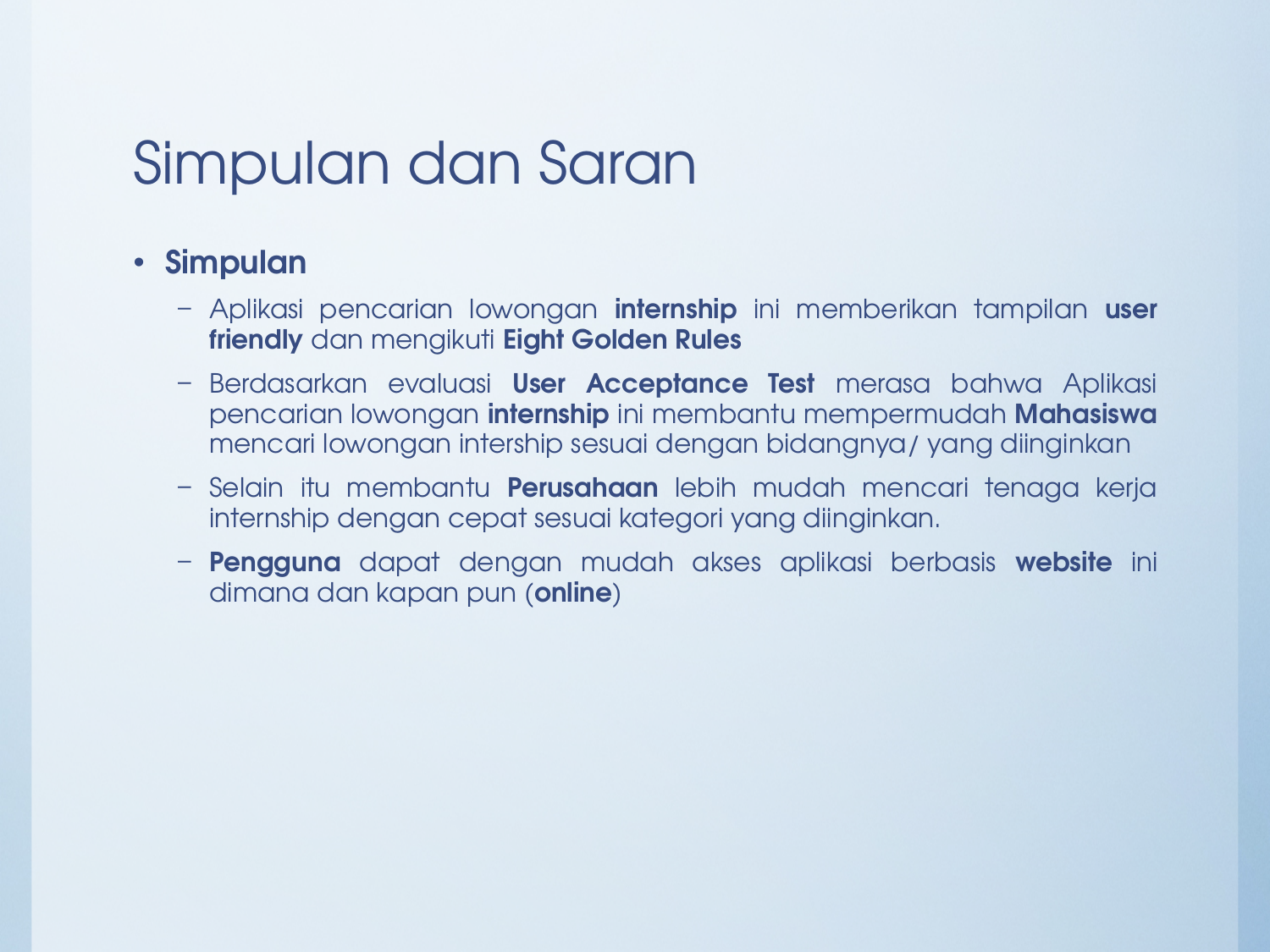

# Simpulan dan Saran
Simpulan
Aplikasi pencarian lowongan internship ini memberikan tampilan user friendly dan mengikuti Eight Golden Rules
Berdasarkan evaluasi User Acceptance Test merasa bahwa Aplikasi pencarian lowongan internship ini membantu mempermudah Mahasiswa mencari lowongan intership sesuai dengan bidangnya/ yang diinginkan
Selain itu membantu Perusahaan lebih mudah mencari tenaga kerja internship dengan cepat sesuai kategori yang diinginkan.
Pengguna dapat dengan mudah akses aplikasi berbasis website ini dimana dan kapan pun (online)